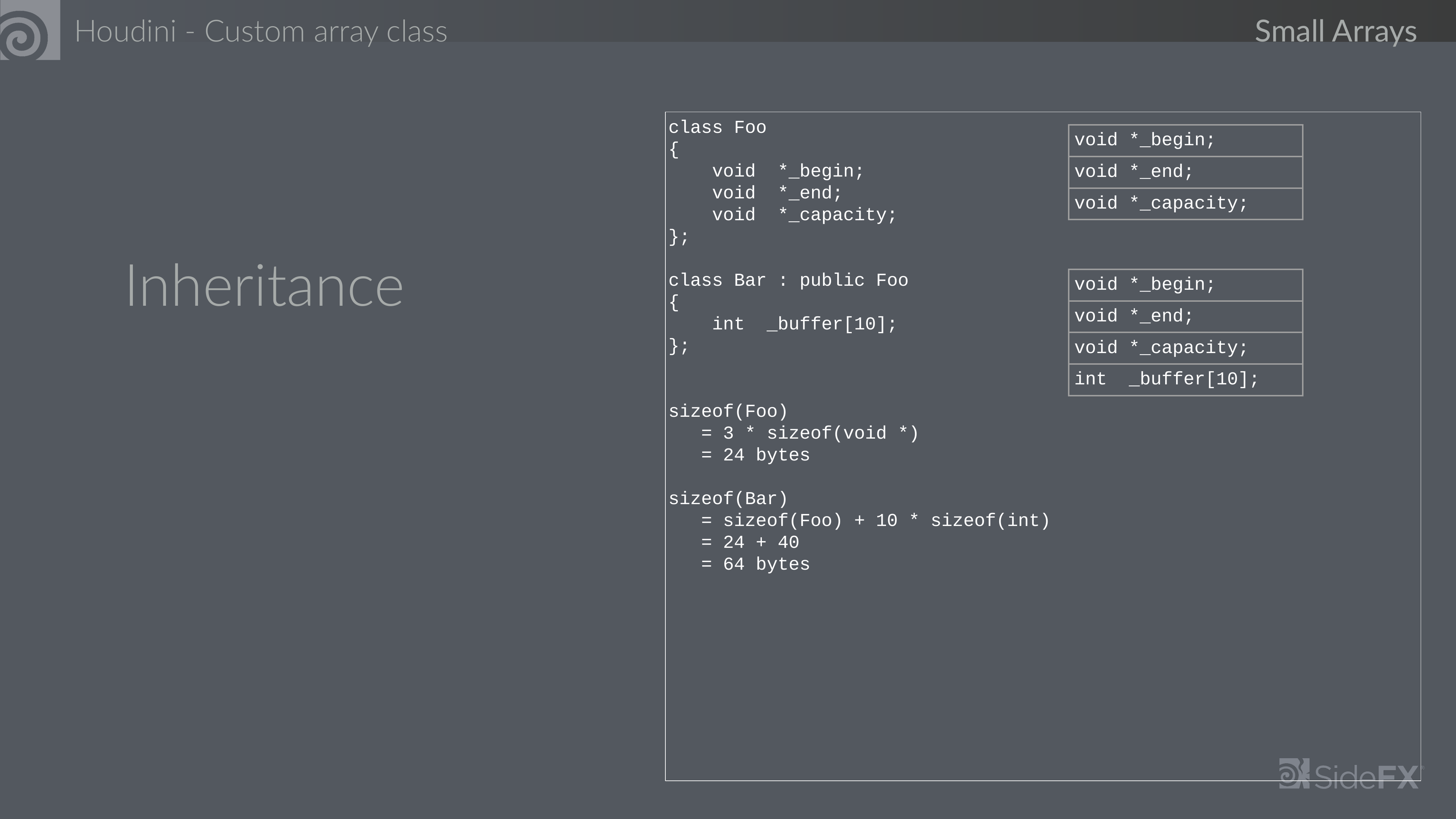

Houdini - Custom array class
Small Arrays
class Foo
{
    void  *_begin;
    void  *_end;
    void  *_capacity;
};

class Bar : public Foo
{
    int  _buffer[10];
};

sizeof(Foo)
   = 3 * sizeof(void *)
   = 24 bytes

sizeof(Bar)
   = sizeof(Foo) + 10 * sizeof(int)
   = 24 + 40
   = 64 bytes
| void \*\_begin; |
| --- |
| void \*\_end; |
| void \*\_capacity; |
Inheritance
| void \*\_begin; |
| --- |
| void \*\_end; |
| void \*\_capacity; |
| int \_buffer[10]; |